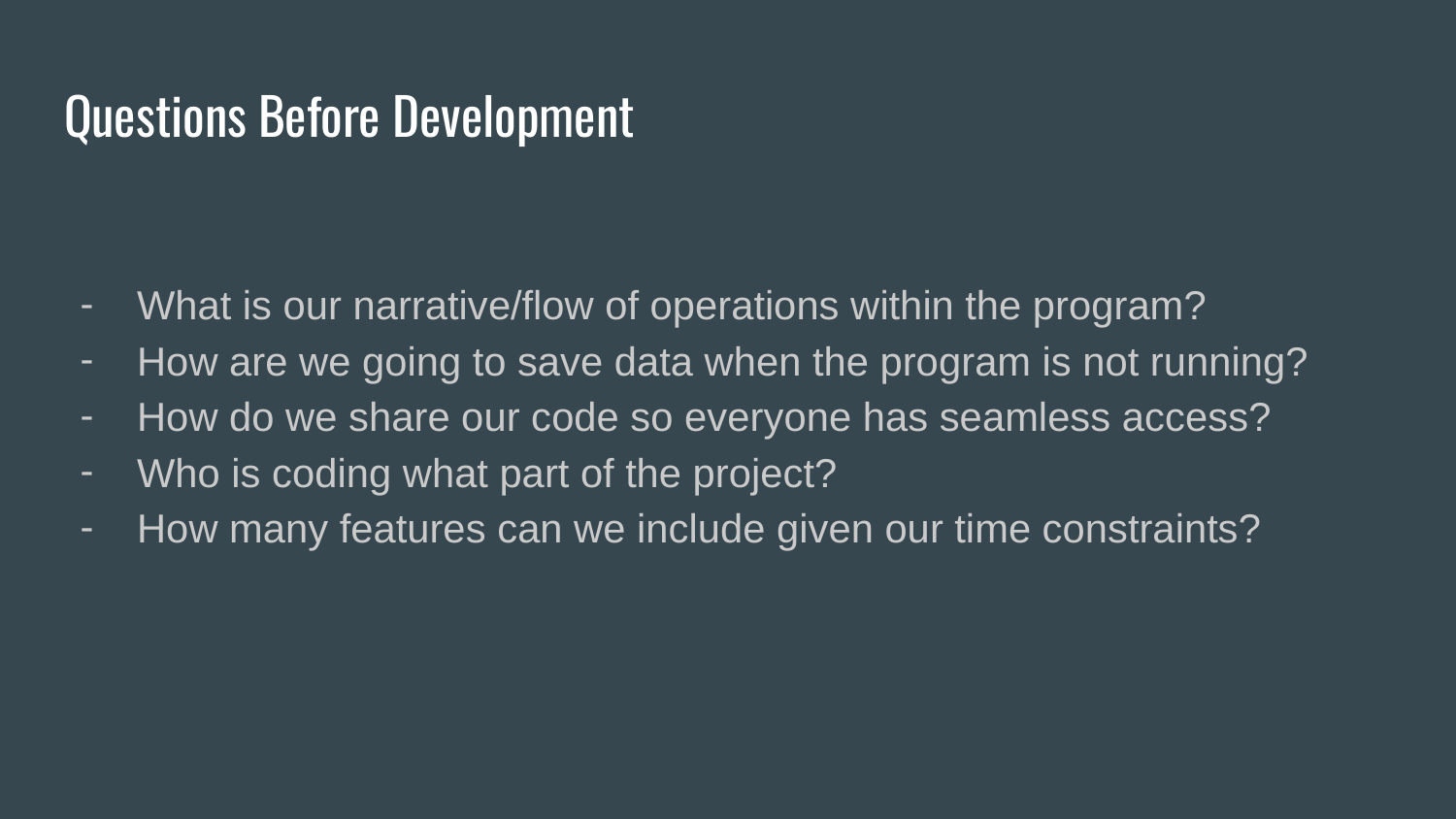

# Questions Before Development
What is our narrative/flow of operations within the program?
How are we going to save data when the program is not running?
How do we share our code so everyone has seamless access?
Who is coding what part of the project?
How many features can we include given our time constraints?